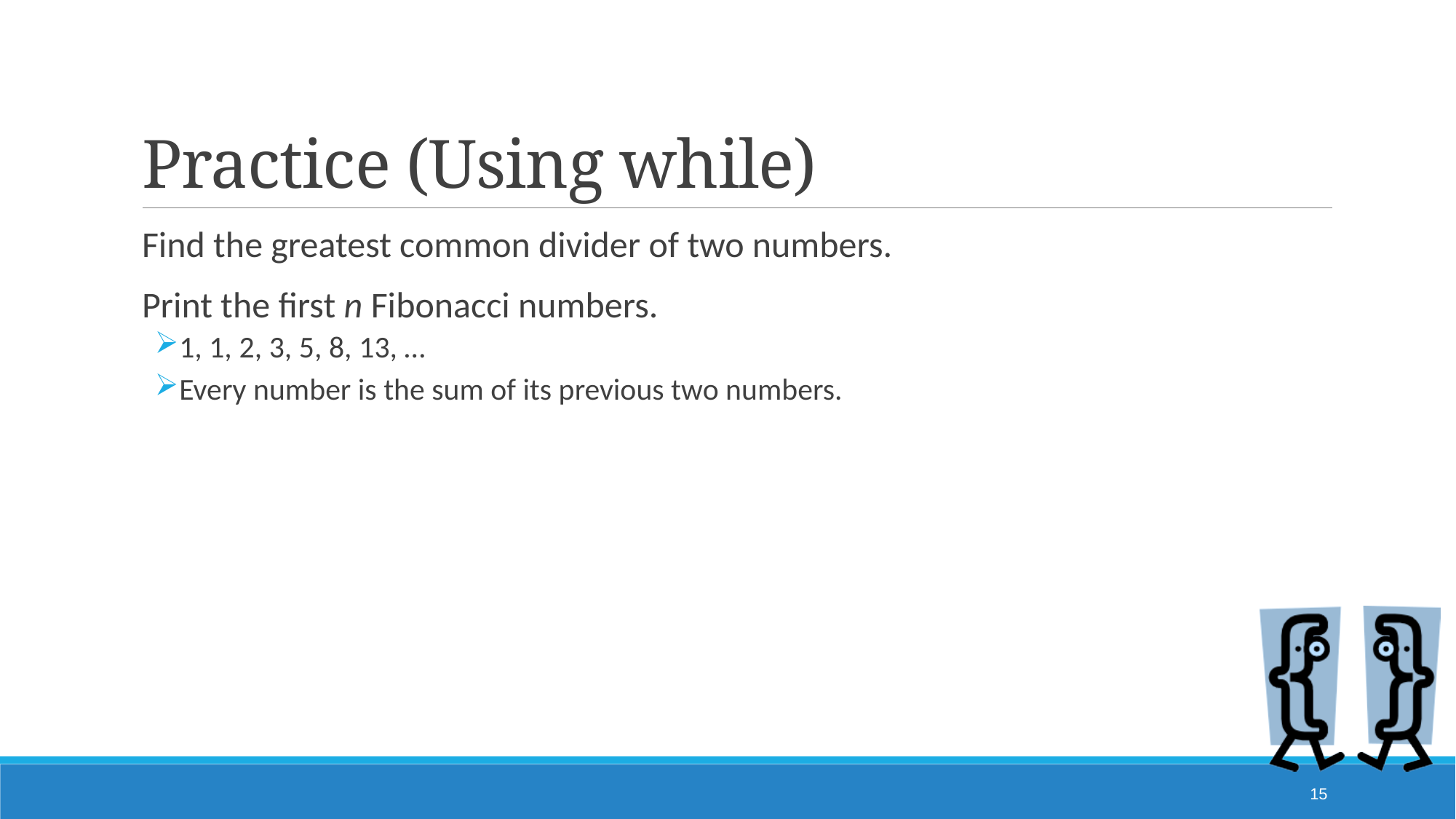

# Practice (Using while)
Find the greatest common divider of two numbers.
Print the first n Fibonacci numbers.
1, 1, 2, 3, 5, 8, 13, …
Every number is the sum of its previous two numbers.
15